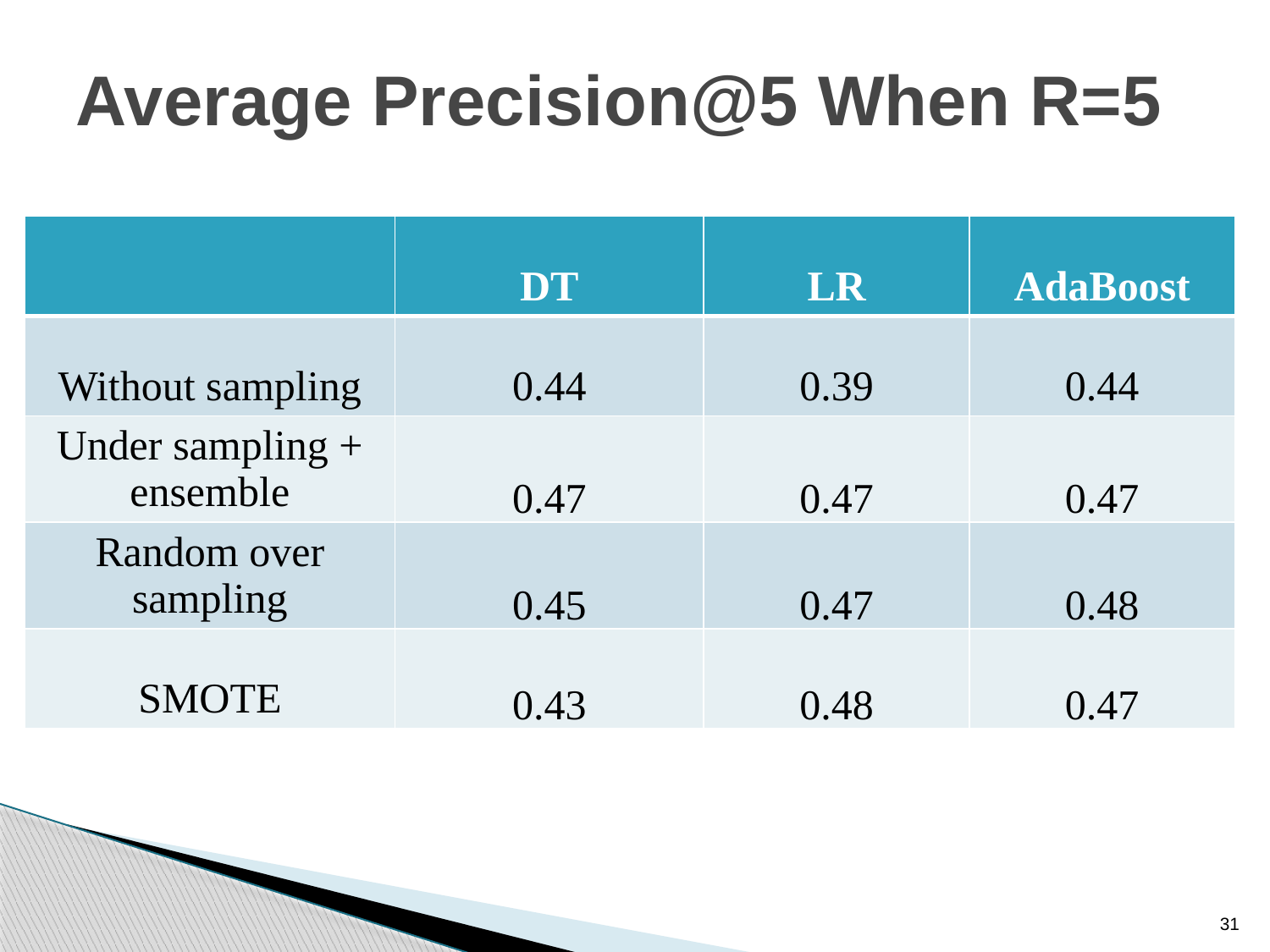

# Average Precision@5 When R=5
|  | DT | LR | AdaBoost |
| --- | --- | --- | --- |
| Without sampling | 0.44 | 0.39 | 0.44 |
| Under sampling + ensemble | 0.47 | 0.47 | 0.47 |
| Random over sampling | 0.45 | 0.47 | 0.48 |
| SMOTE | 0.43 | 0.48 | 0.47 |
31